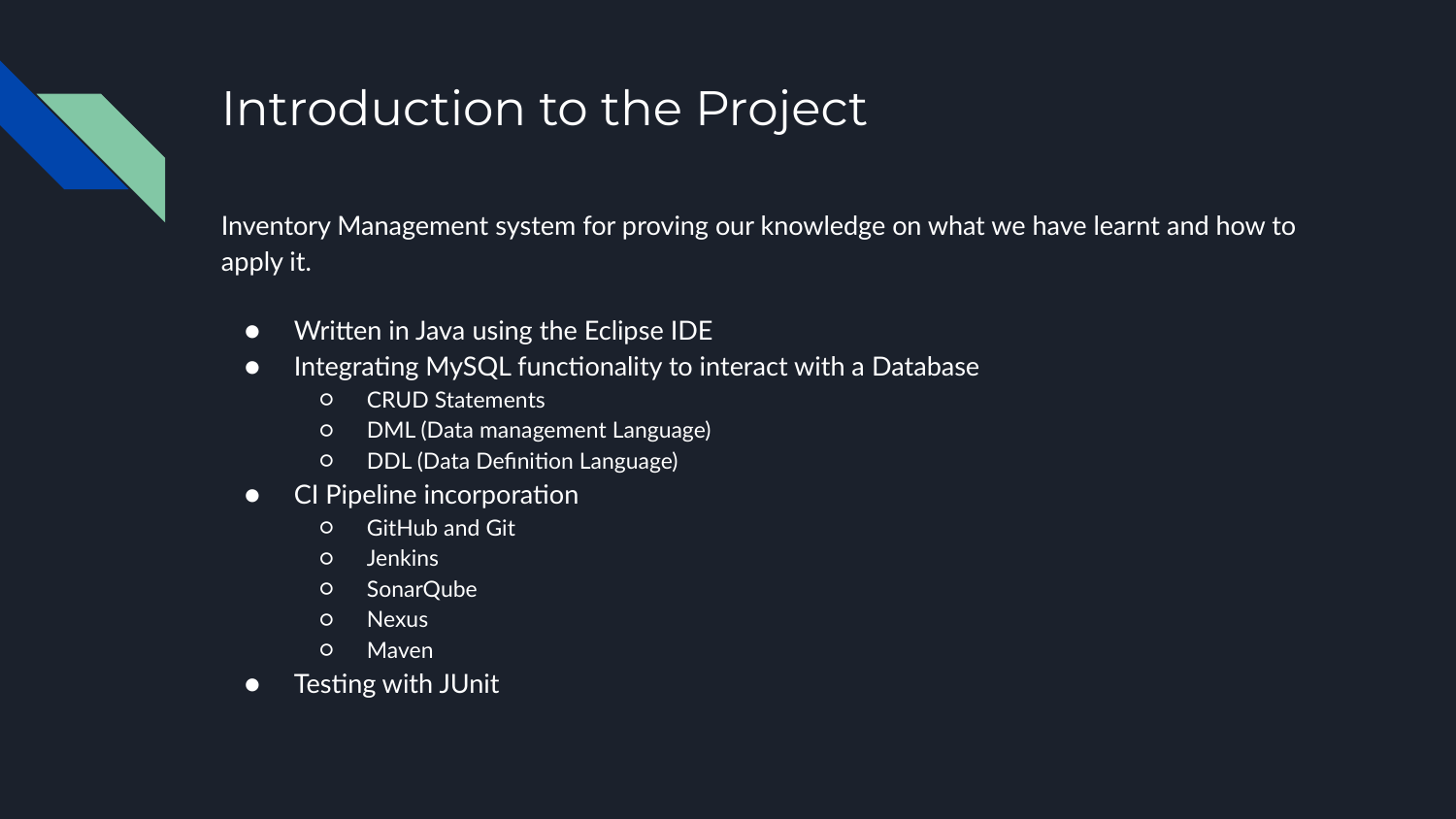

# Introduction to the Project
Inventory Management system for proving our knowledge on what we have learnt and how to apply it.
Written in Java using the Eclipse IDE
Integrating MySQL functionality to interact with a Database
CRUD Statements
DML (Data management Language)
DDL (Data Definition Language)
CI Pipeline incorporation
GitHub and Git
Jenkins
SonarQube
Nexus
Maven
Testing with JUnit